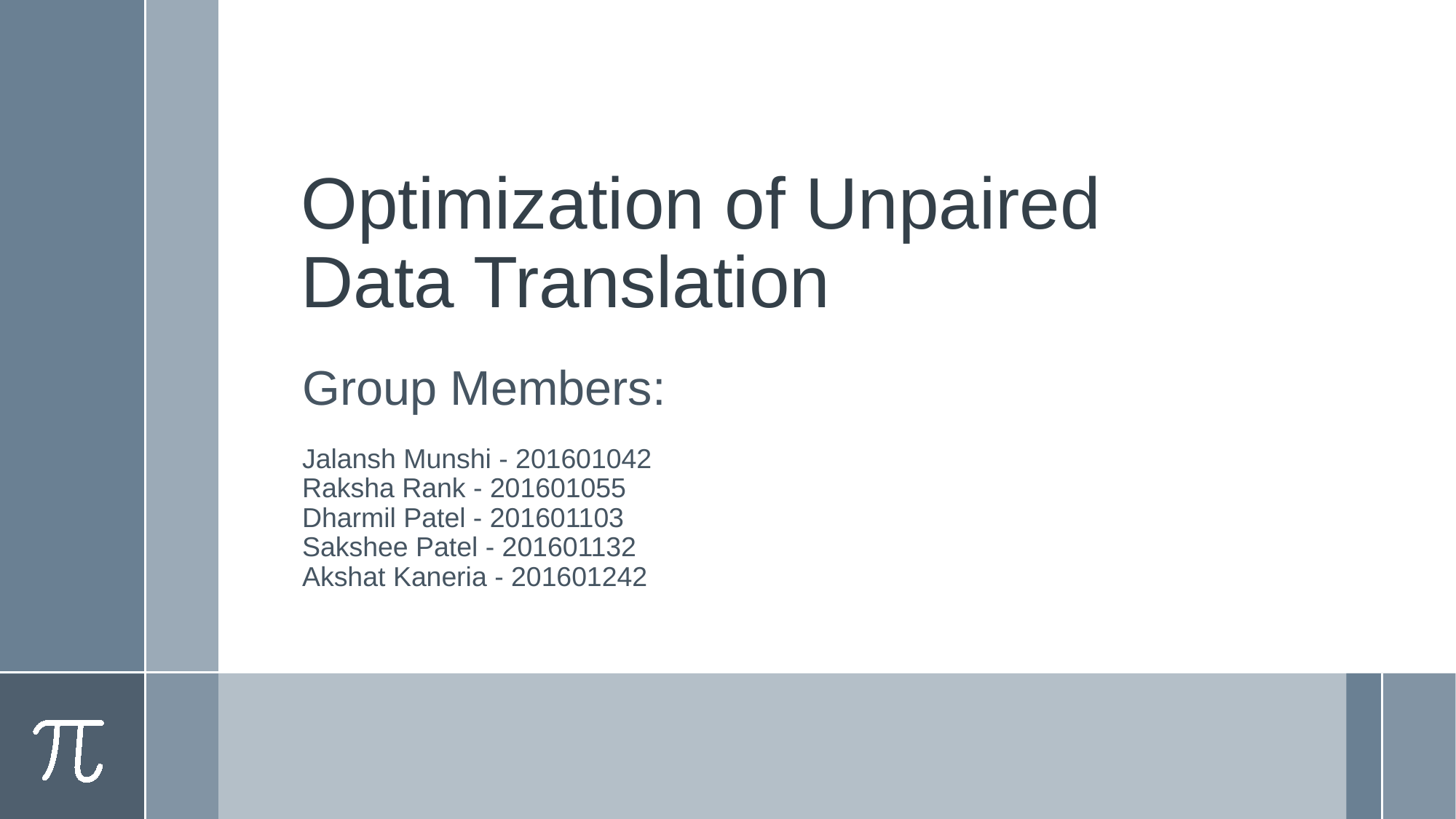

# Optimization of Unpaired Data Translation
Group Members:

Jalansh Munshi - 201601042
Raksha Rank - 201601055
Dharmil Patel - 201601103
Sakshee Patel - 201601132
Akshat Kaneria - 201601242